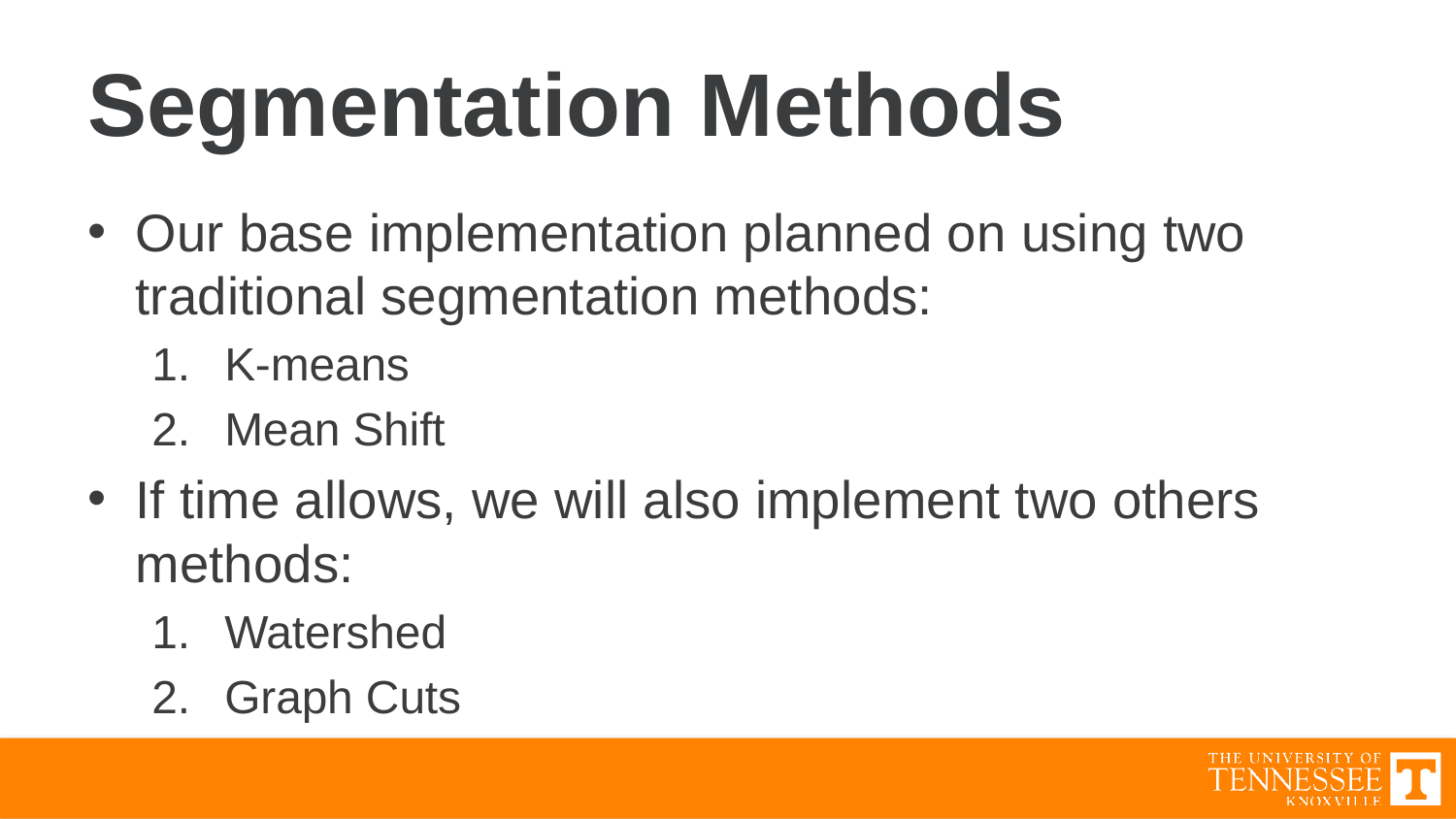

# Segmentation Methods
Our base implementation planned on using two traditional segmentation methods:
K-means
Mean Shift
If time allows, we will also implement two others methods:
Watershed
Graph Cuts